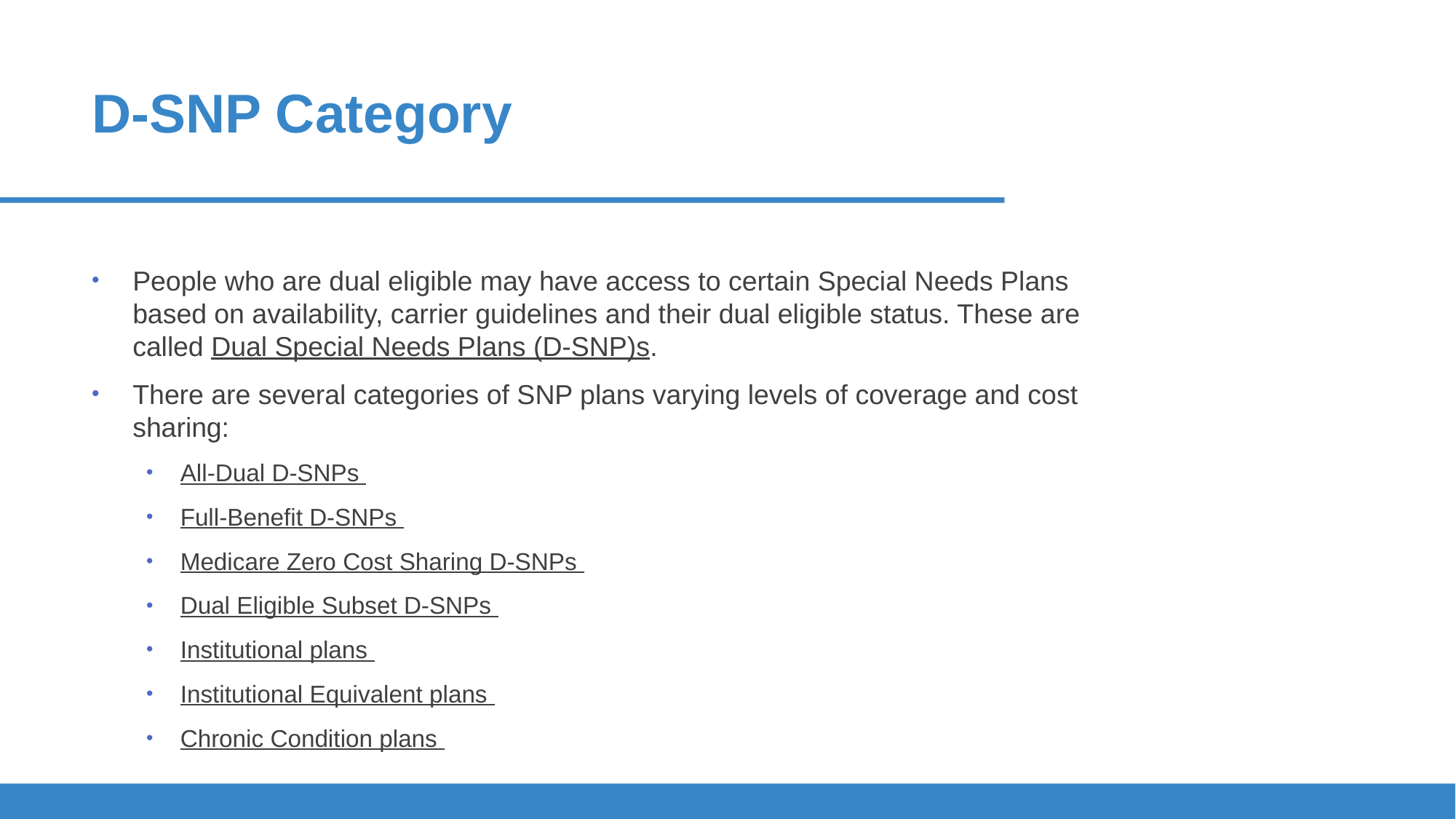

# D-SNP Category
People who are dual eligible may have access to certain Special Needs Plans based on availability, carrier guidelines and their dual eligible status. These are called Dual Special Needs Plans (D-SNP)s.
There are several categories of SNP plans varying levels of coverage and cost sharing:
All-Dual D-SNPs
Full-Benefit D-SNPs
Medicare Zero Cost Sharing D-SNPs
Dual Eligible Subset D-SNPs
Institutional plans
Institutional Equivalent plans
Chronic Condition plans